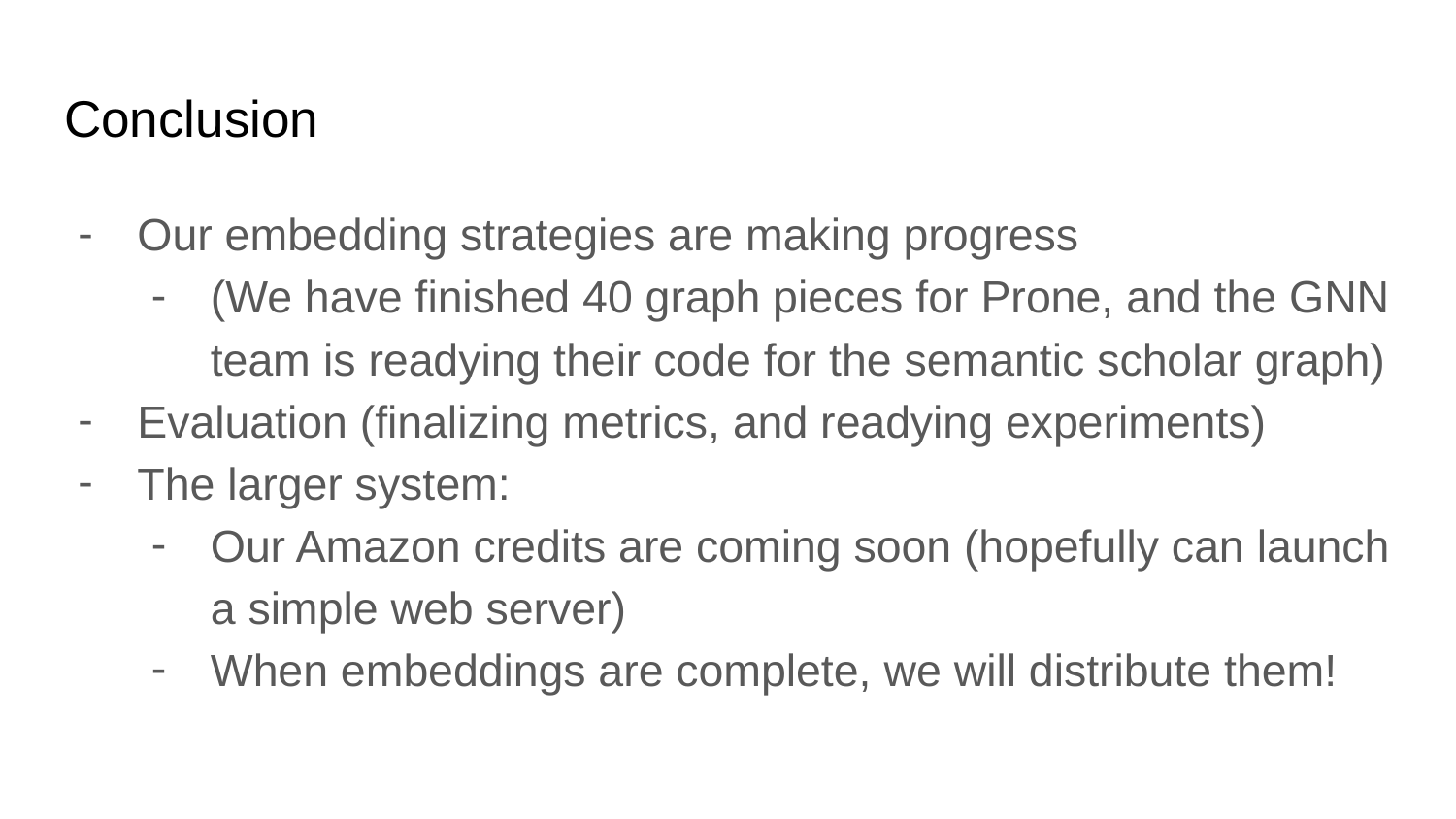

# Conclusion
Our embedding strategies are making progress
(We have finished 40 graph pieces for Prone, and the GNN team is readying their code for the semantic scholar graph)
Evaluation (finalizing metrics, and readying experiments)
The larger system:
Our Amazon credits are coming soon (hopefully can launch a simple web server)
When embeddings are complete, we will distribute them!